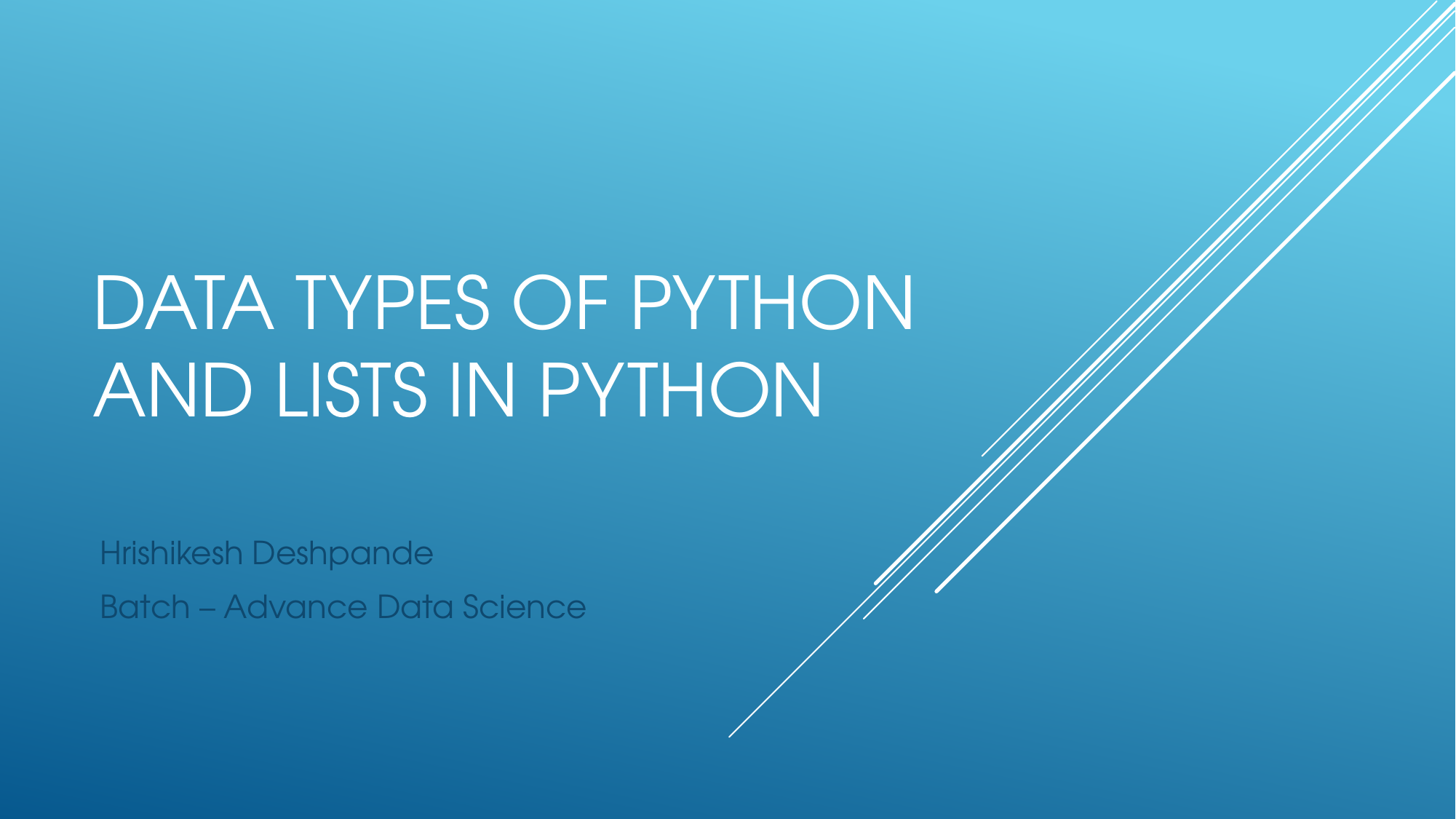

# Data types of python and lists in python
Hrishikesh Deshpande
Batch – Advance Data Science